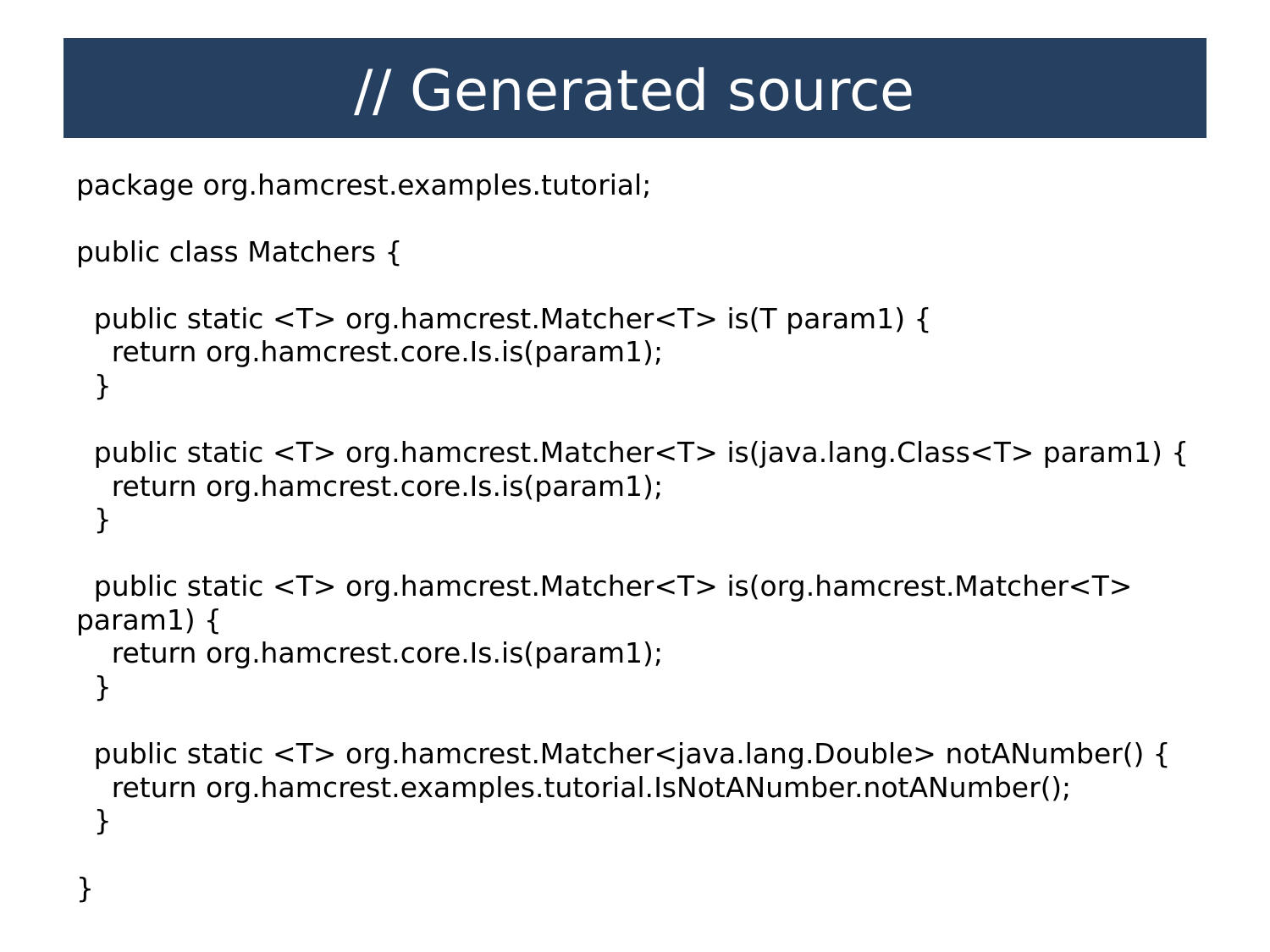

# // Generated source
package org.hamcrest.examples.tutorial;
public class Matchers {
  public static <T> org.hamcrest.Matcher<T> is(T param1) {
    return org.hamcrest.core.Is.is(param1);
  }
  public static <T> org.hamcrest.Matcher<T> is(java.lang.Class<T> param1) {
    return org.hamcrest.core.Is.is(param1);
  }
  public static <T> org.hamcrest.Matcher<T> is(org.hamcrest.Matcher<T> param1) {
    return org.hamcrest.core.Is.is(param1);
  }
  public static <T> org.hamcrest.Matcher<java.lang.Double> notANumber() {
    return org.hamcrest.examples.tutorial.IsNotANumber.notANumber();
  }
}